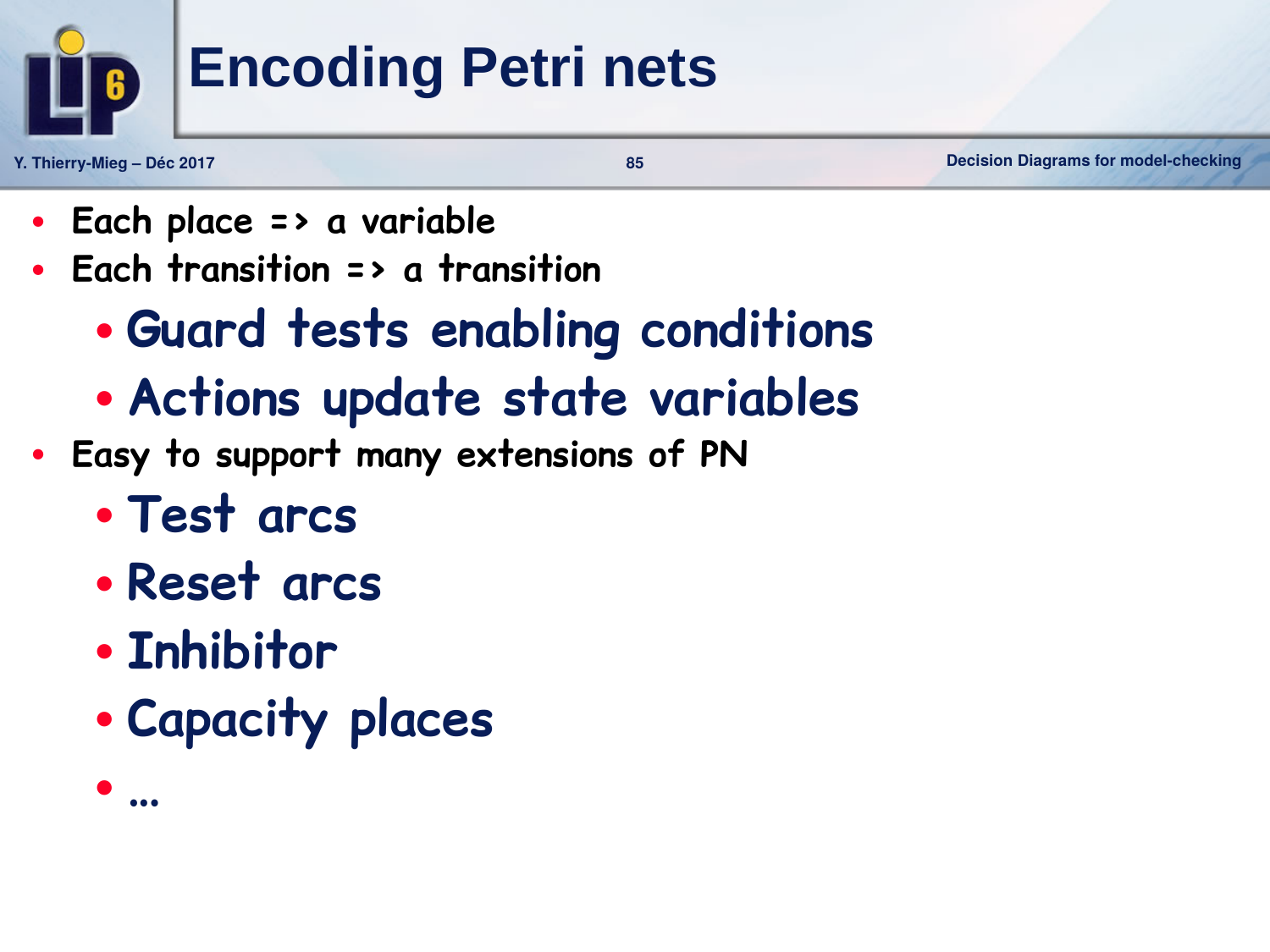

# Encoding Petri nets
Each place => a variable
Each transition => a transition
Guard tests enabling conditions
Actions update state variables
Easy to support many extensions of PN
Test arcs
Reset arcs
Inhibitor
Capacity places
…